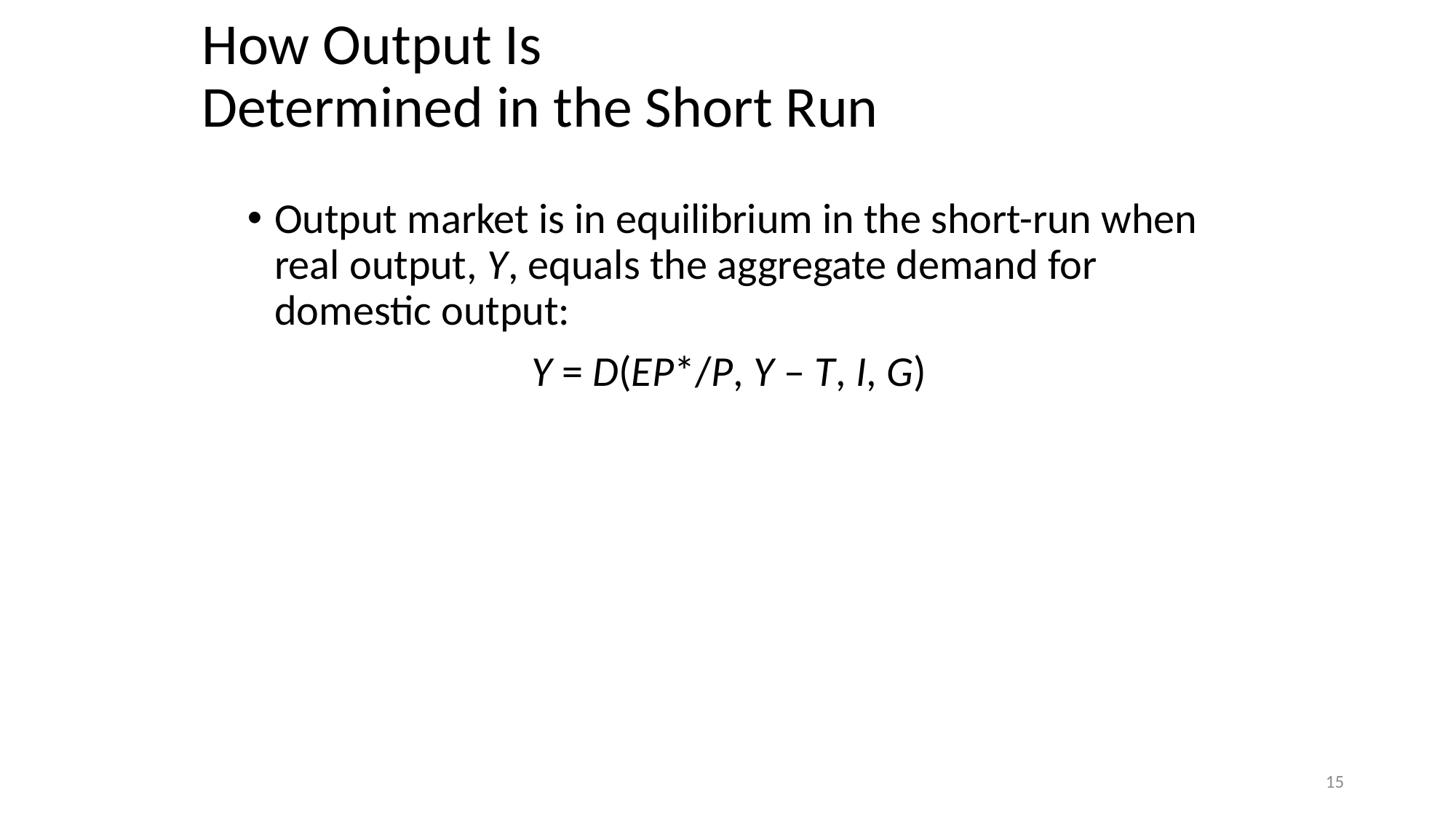

# How Output Is Determined in the Short Run
Output market is in equilibrium in the short-run when real output, Y, equals the aggregate demand for domestic output:
			    Y = D(EP*/P, Y – T, I, G)

15